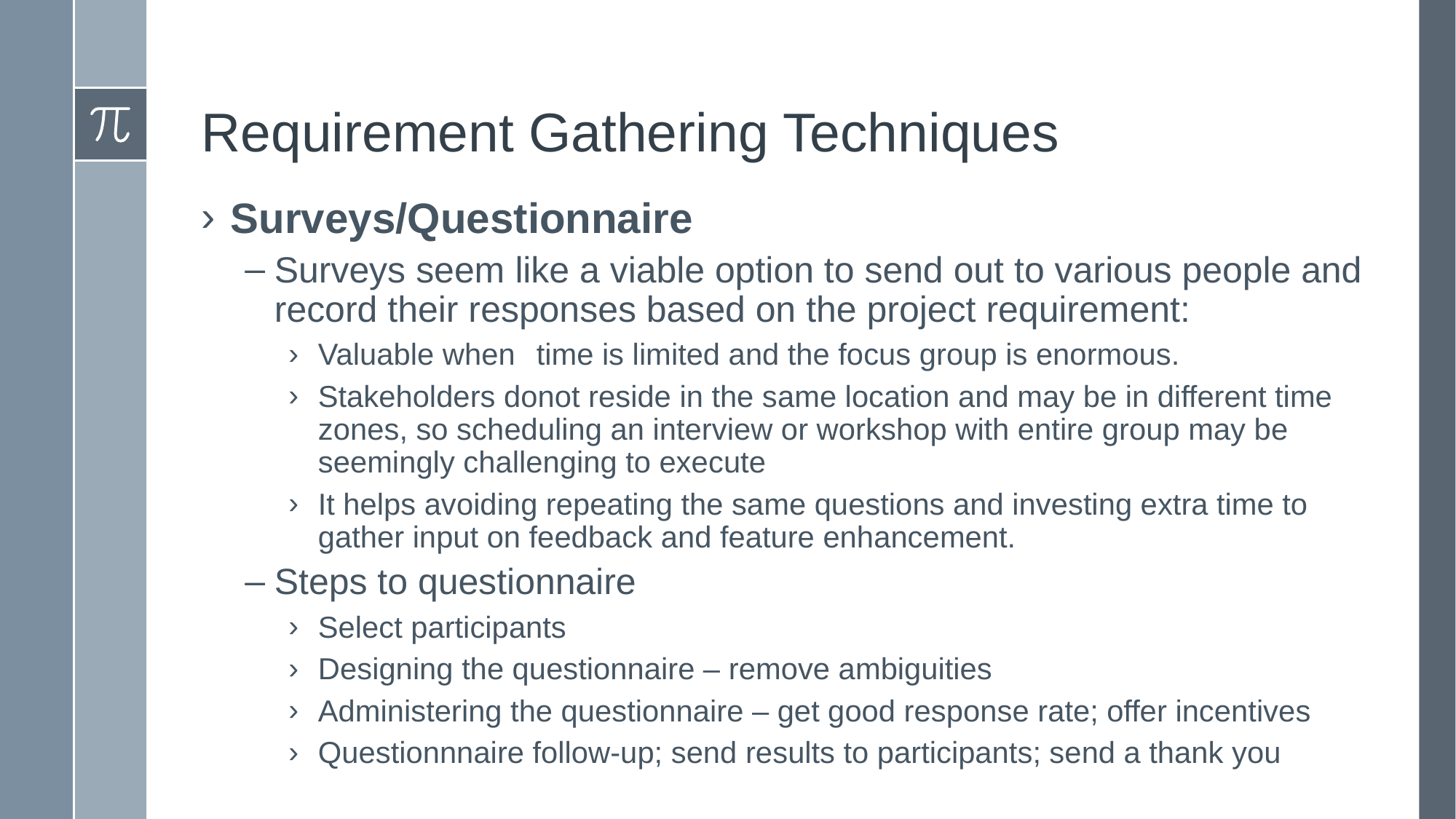

# Requirement Gathering Techniques
Surveys/Questionnaire
Surveys seem like a viable option to send out to various people and record their responses based on the project requirement:
Valuable when	time is limited and the focus group is enormous.
Stakeholders donot reside in the same location and may be in different time zones, so scheduling an interview or workshop with entire group may be seemingly challenging to execute
It helps avoiding repeating the same questions and investing extra time to gather input on feedback and feature enhancement.
Steps to questionnaire
Select participants
Designing the questionnaire – remove ambiguities
Administering the questionnaire – get good response rate; offer incentives
Questionnnaire follow-up; send results to participants; send a thank you